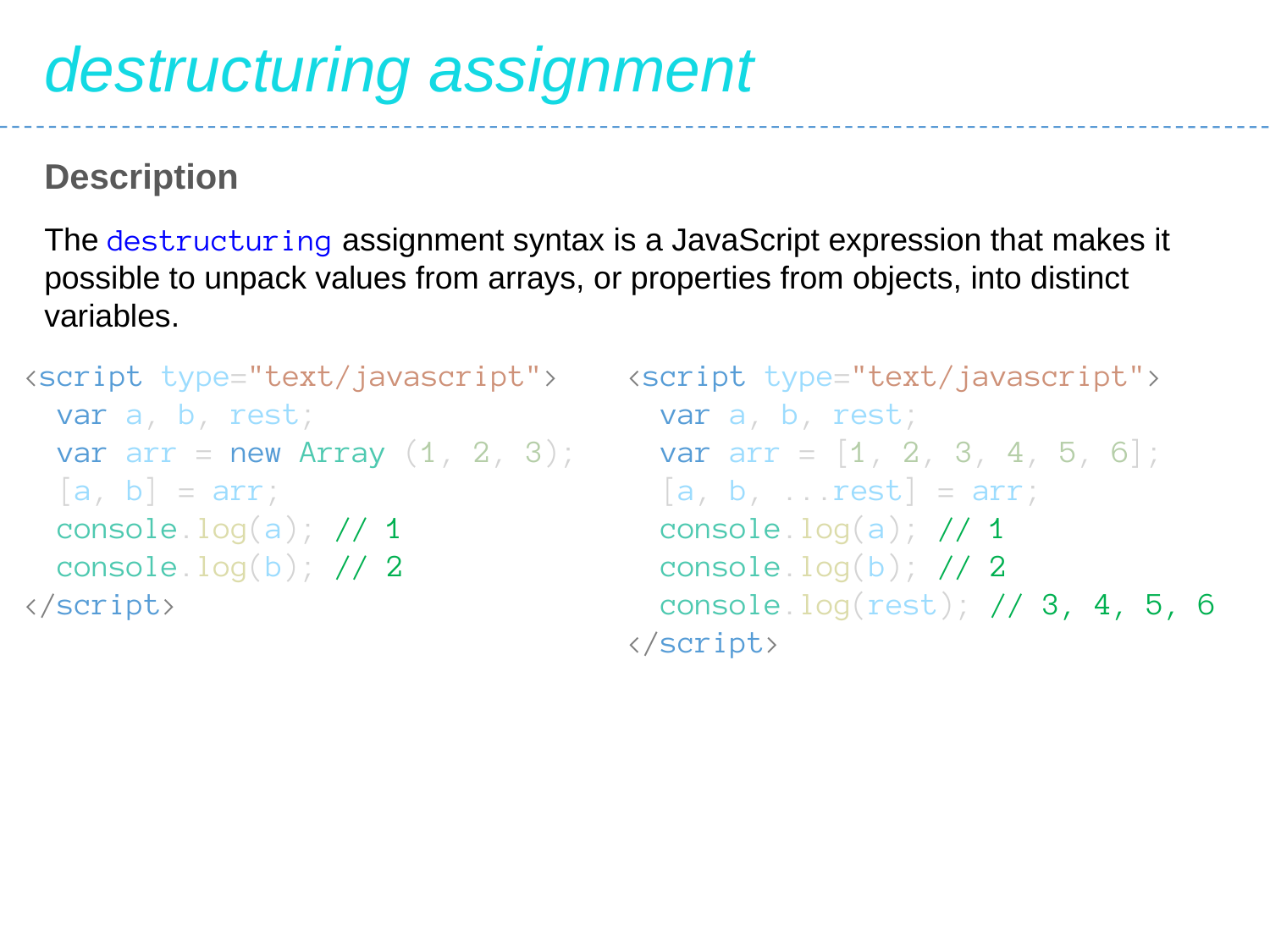

destructuring assignment
Description
The destructuring assignment syntax is a JavaScript expression that makes it possible to unpack values from arrays, or properties from objects, into distinct variables.
<script type="text/javascript">
  var a, b, rest;
  var arr = new Array (1, 2, 3);
  [a, b] = arr;
  console.log(a); // 1
  console.log(b); // 2
</script>
<script type="text/javascript">
  var a, b, rest;
  var arr = [1, 2, 3, 4, 5, 6];
  [a, b, ...rest] = arr;
  console.log(a); // 1
  console.log(b); // 2
  console.log(rest); // 3, 4, 5, 6
</script>